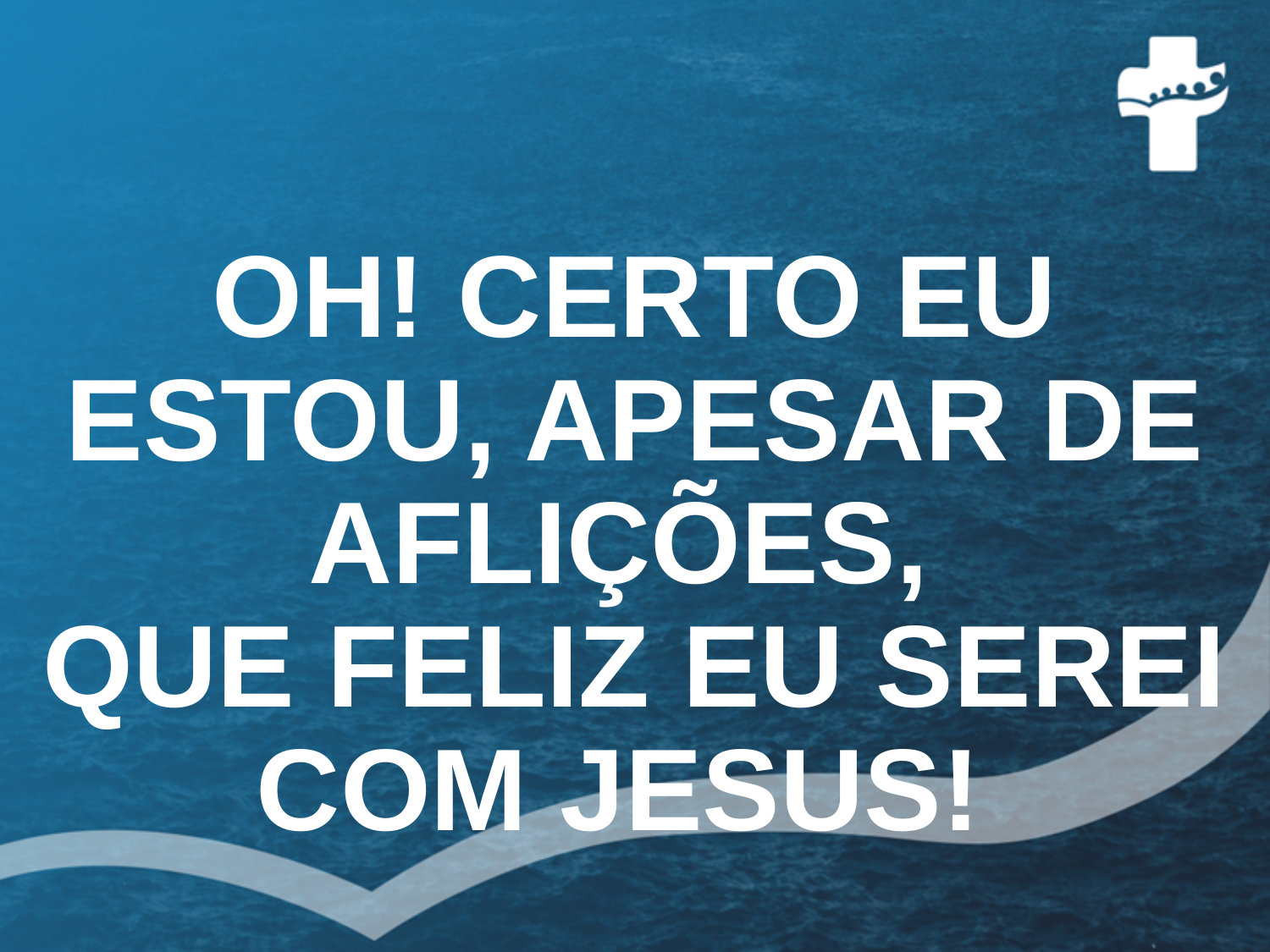

OH! CERTO EU ESTOU, APESAR DE AFLIÇÕES, 
QUE FELIZ EU SEREI COM JESUS!